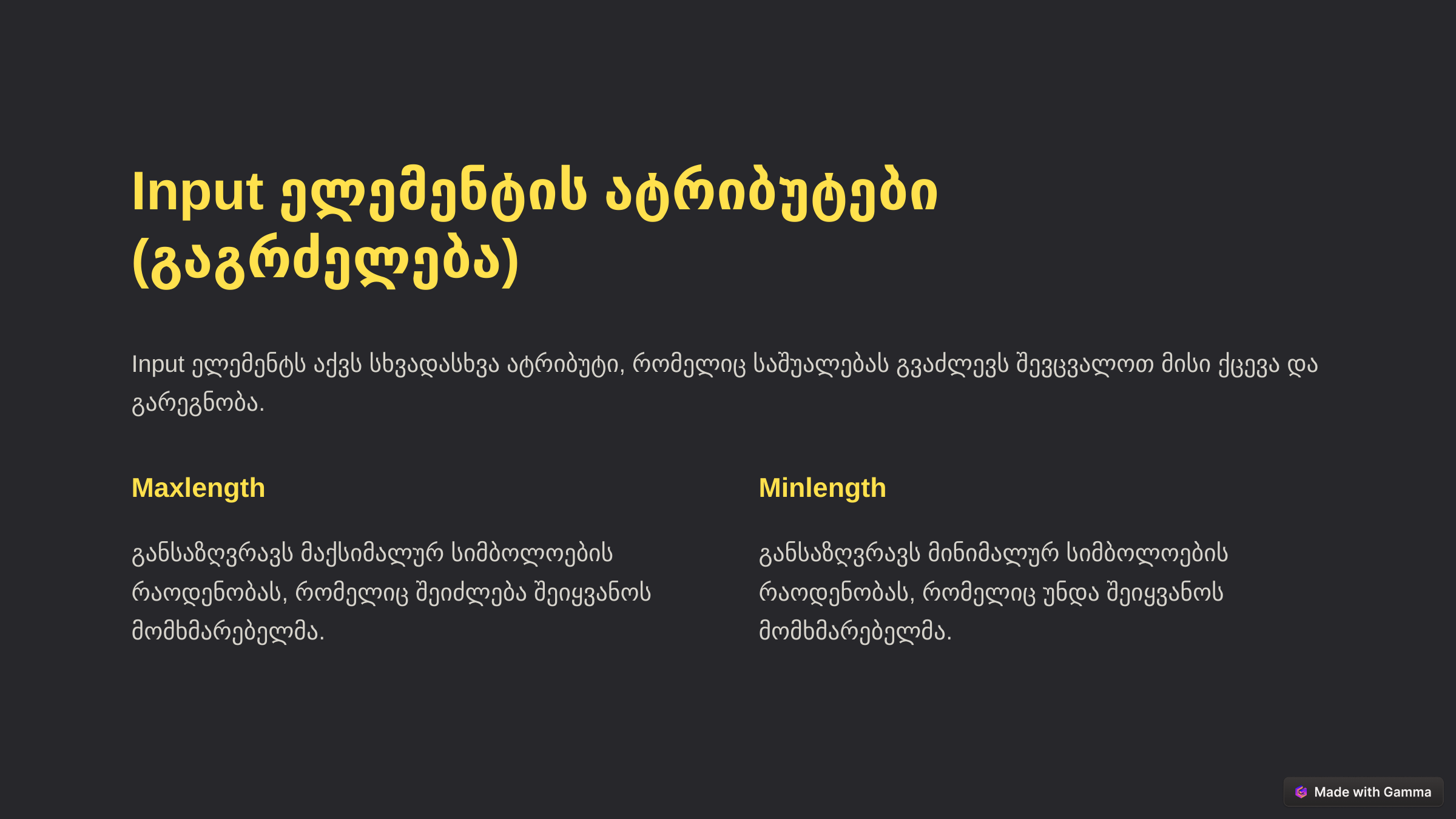

Input ელემენტის ატრიბუტები (გაგრძელება)
Input ელემენტს აქვს სხვადასხვა ატრიბუტი, რომელიც საშუალებას გვაძლევს შევცვალოთ მისი ქცევა და გარეგნობა.
Maxlength
Minlength
განსაზღვრავს მაქსიმალურ სიმბოლოების რაოდენობას, რომელიც შეიძლება შეიყვანოს მომხმარებელმა.
განსაზღვრავს მინიმალურ სიმბოლოების რაოდენობას, რომელიც უნდა შეიყვანოს მომხმარებელმა.